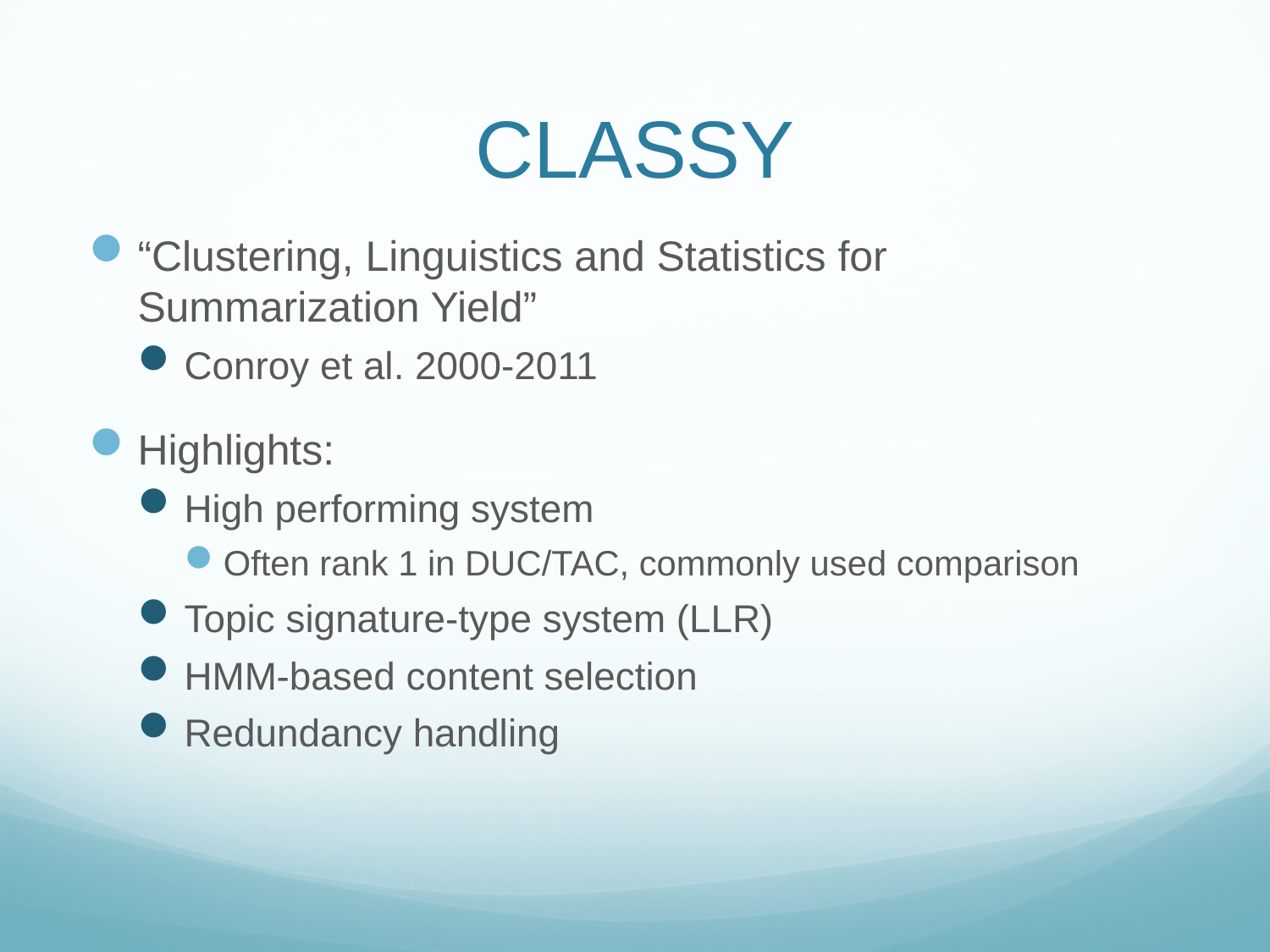

# CLASSY
“Clustering, Linguistics and Statistics for Summarization Yield”
Conroy et al. 2000-2011
Highlights:
High performing system
Often rank 1 in DUC/TAC, commonly used comparison
Topic signature-type system (LLR)
HMM-based content selection
Redundancy handling